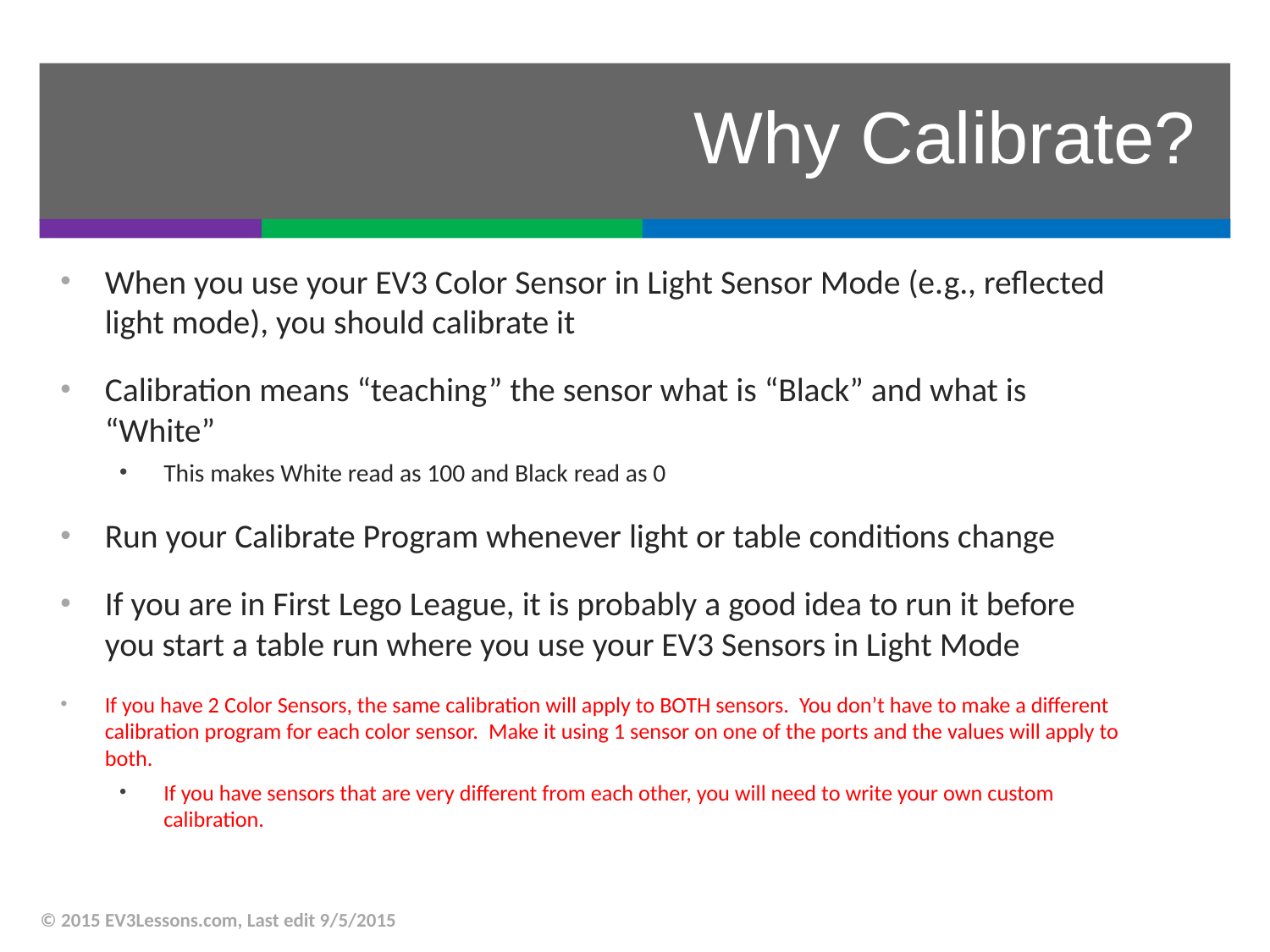

# Why Calibrate?
When you use your EV3 Color Sensor in Light Sensor Mode (e.g., reflected light mode), you should calibrate it
Calibration means “teaching” the sensor what is “Black” and what is “White”
This makes White read as 100 and Black read as 0
Run your Calibrate Program whenever light or table conditions change
If you are in First Lego League, it is probably a good idea to run it before you start a table run where you use your EV3 Sensors in Light Mode
If you have 2 Color Sensors, the same calibration will apply to BOTH sensors.  You don’t have to make a different calibration program for each color sensor.  Make it using 1 sensor on one of the ports and the values will apply to both.
If you have sensors that are very different from each other, you will need to write your own custom calibration.
© 2015 EV3Lessons.com, Last edit 9/5/2015